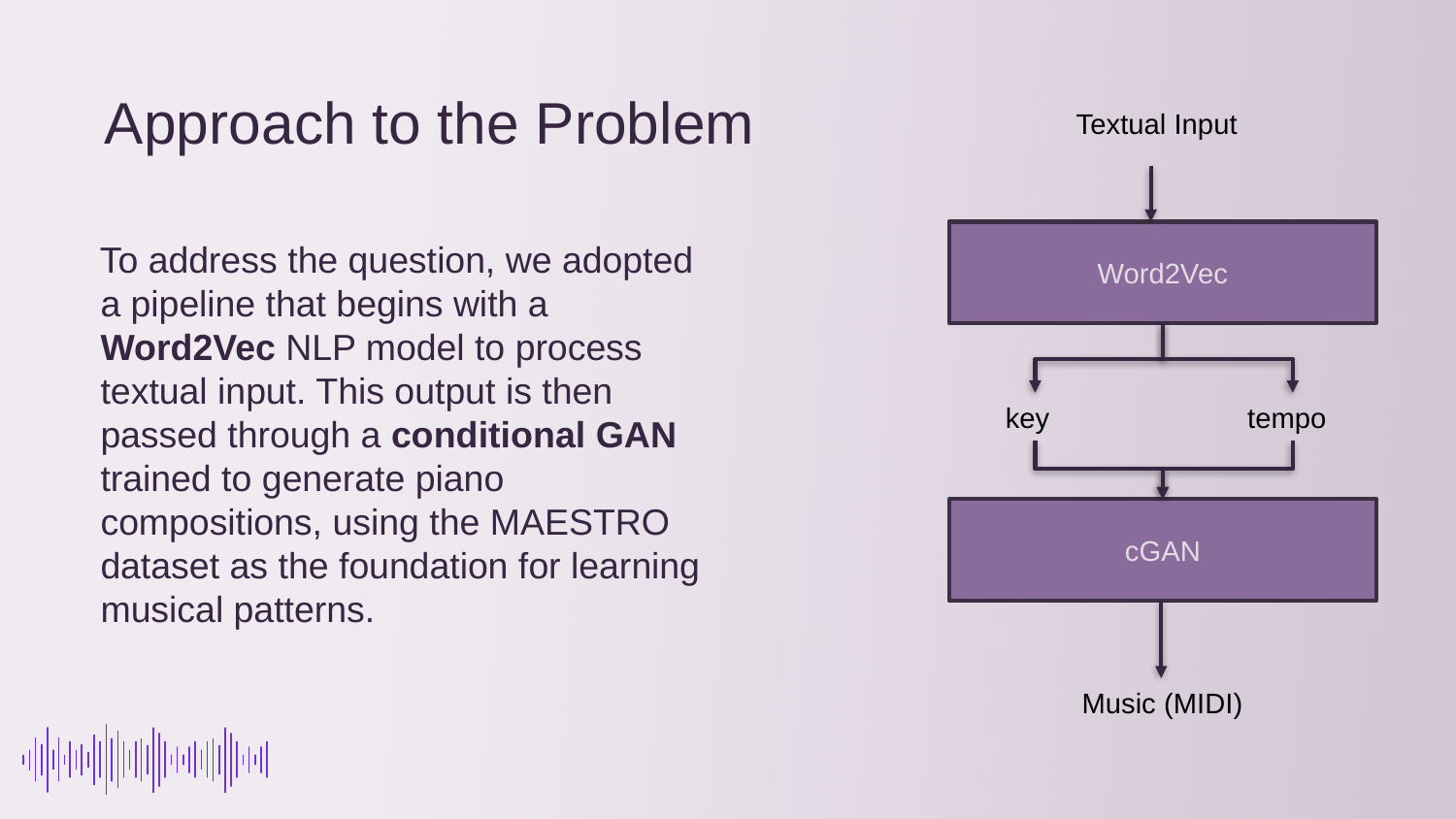

# Approach to the Problem
Textual Input
      To address the question, we adopted a pipeline that begins with a Word2Vec NLP model to process textual input. This output is then passed through a conditional GAN trained to generate piano compositions, using the MAESTRO dataset as the foundation for learning musical patterns.

Word2Vec
key
tempo
cGAN
Music (MIDI)